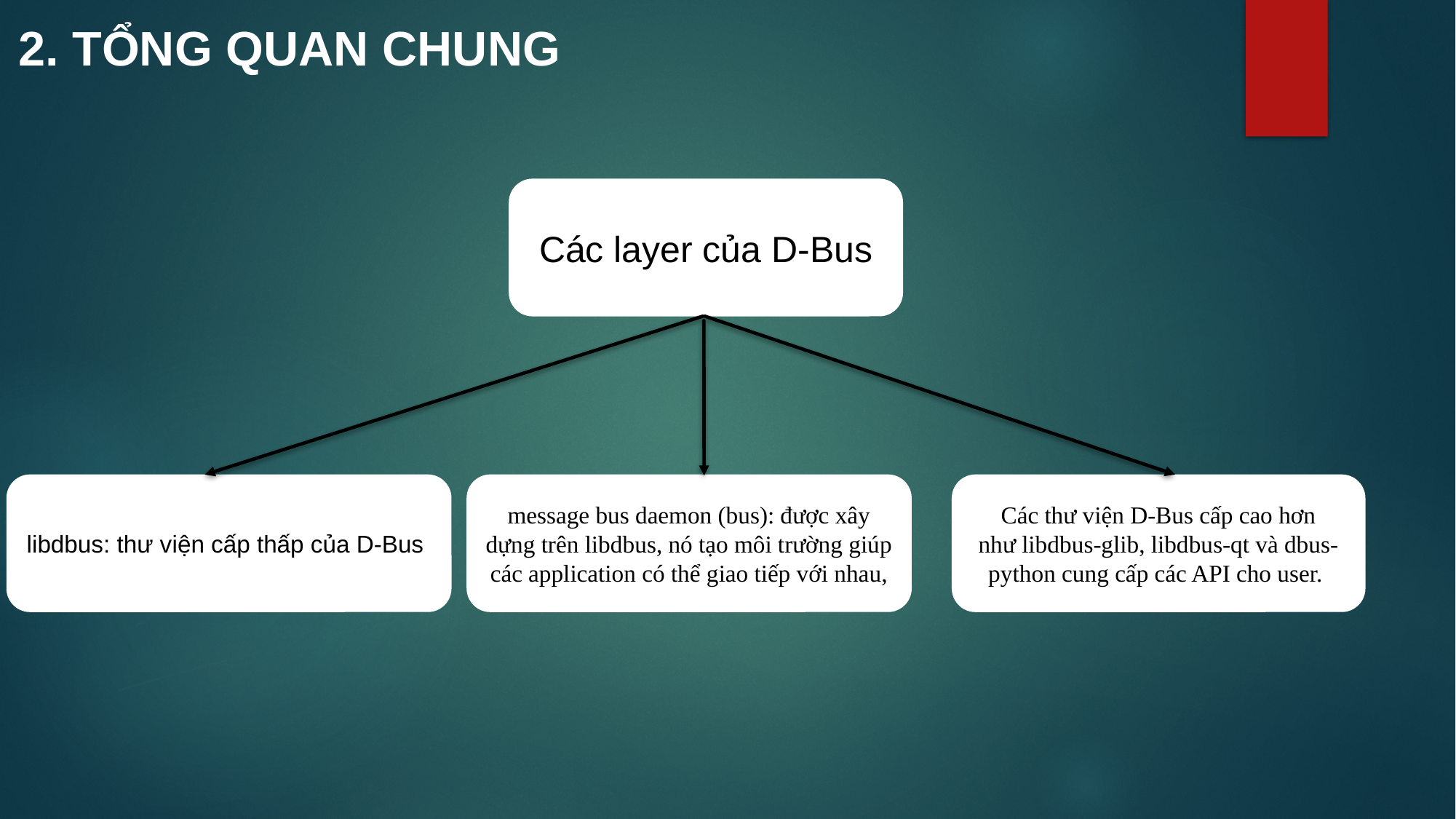

2. TỔNG QUAN CHUNG
Các layer của D-Bus
Các thư viện D-Bus cấp cao hơn như libdbus-glib, libdbus-qt và dbus-python cung cấp các API cho user.
message bus daemon (bus): được xây dựng trên libdbus, nó tạo môi trường giúp các application có thể giao tiếp với nhau,
libdbus: thư viện cấp thấp của D-Bus